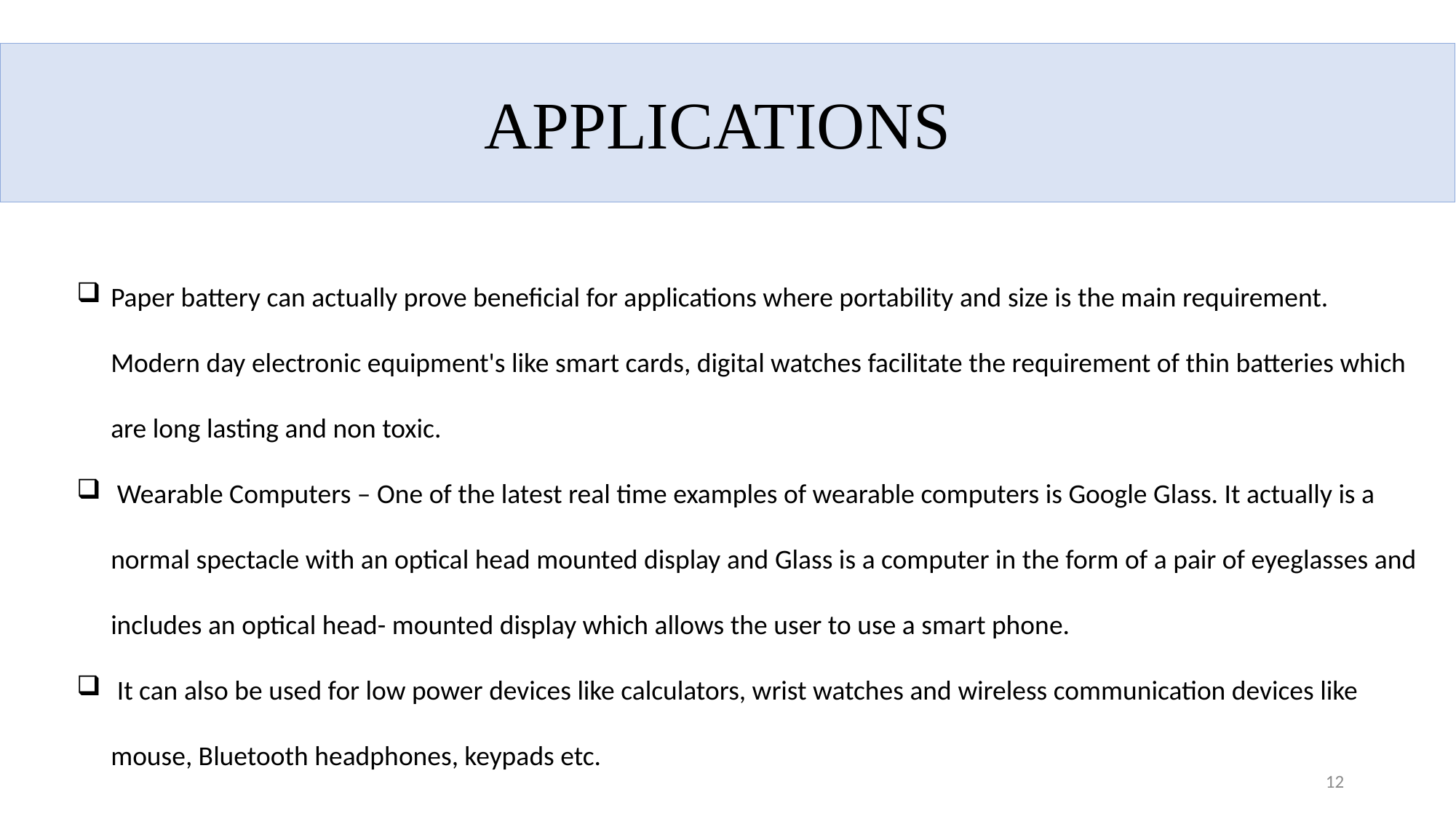

# INTRODUCTION
APPLICATIONS

Paper battery can actually prove beneficial for applications where portability and size is the main requirement. Modern day electronic equipment's like smart cards, digital watches facilitate the requirement of thin batteries which are long lasting and non toxic.
 Wearable Computers – One of the latest real time examples of wearable computers is Google Glass. It actually is a normal spectacle with an optical head mounted display and Glass is a computer in the form of a pair of eyeglasses and includes an optical head- mounted display which allows the user to use a smart phone.
 It can also be used for low power devices like calculators, wrist watches and wireless communication devices like mouse, Bluetooth headphones, keypads etc.
12